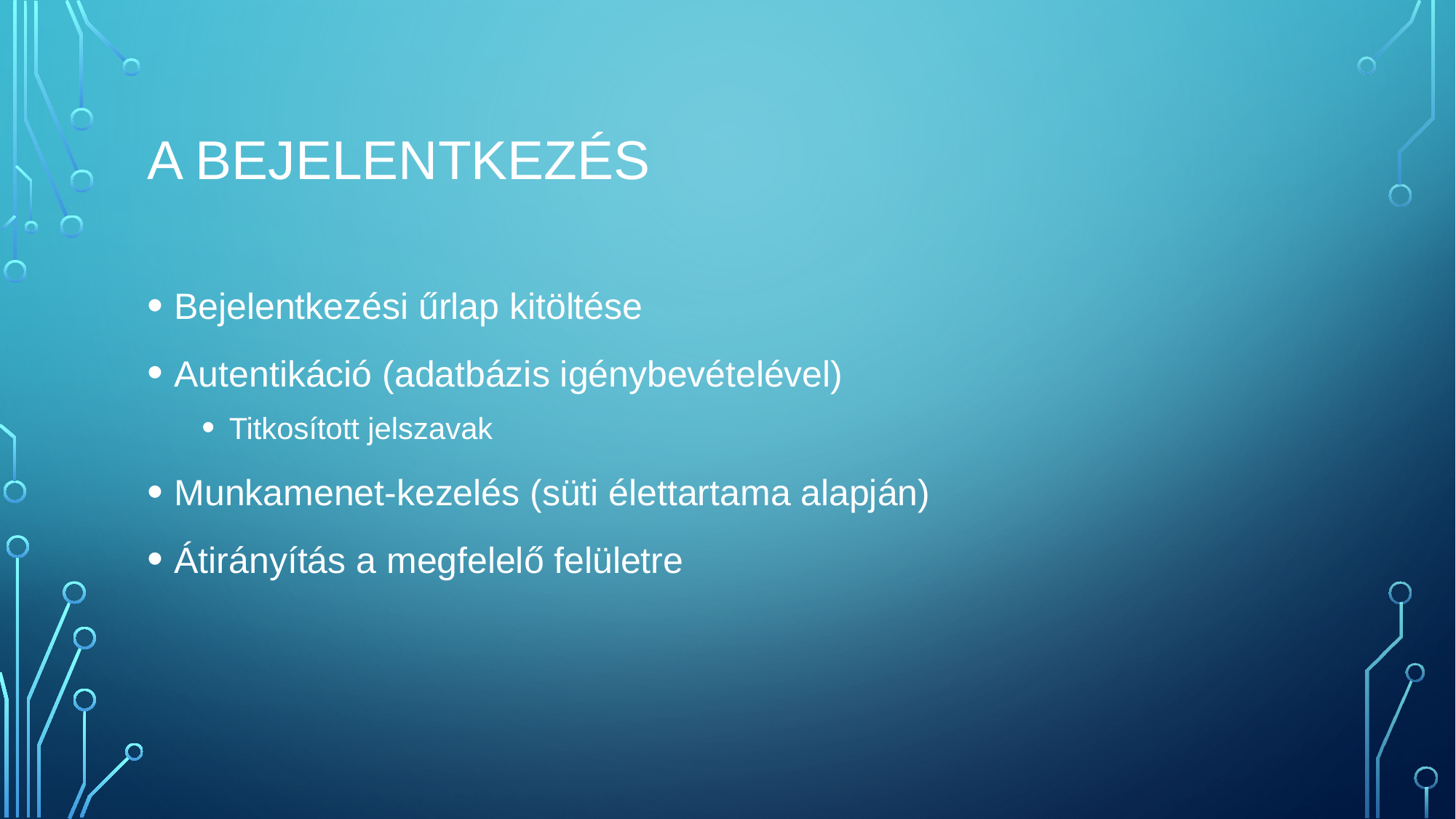

# A bejelentkezés
Bejelentkezési űrlap kitöltése
Autentikáció (adatbázis igénybevételével)
Titkosított jelszavak
Munkamenet-kezelés (süti élettartama alapján)
Átirányítás a megfelelő felületre